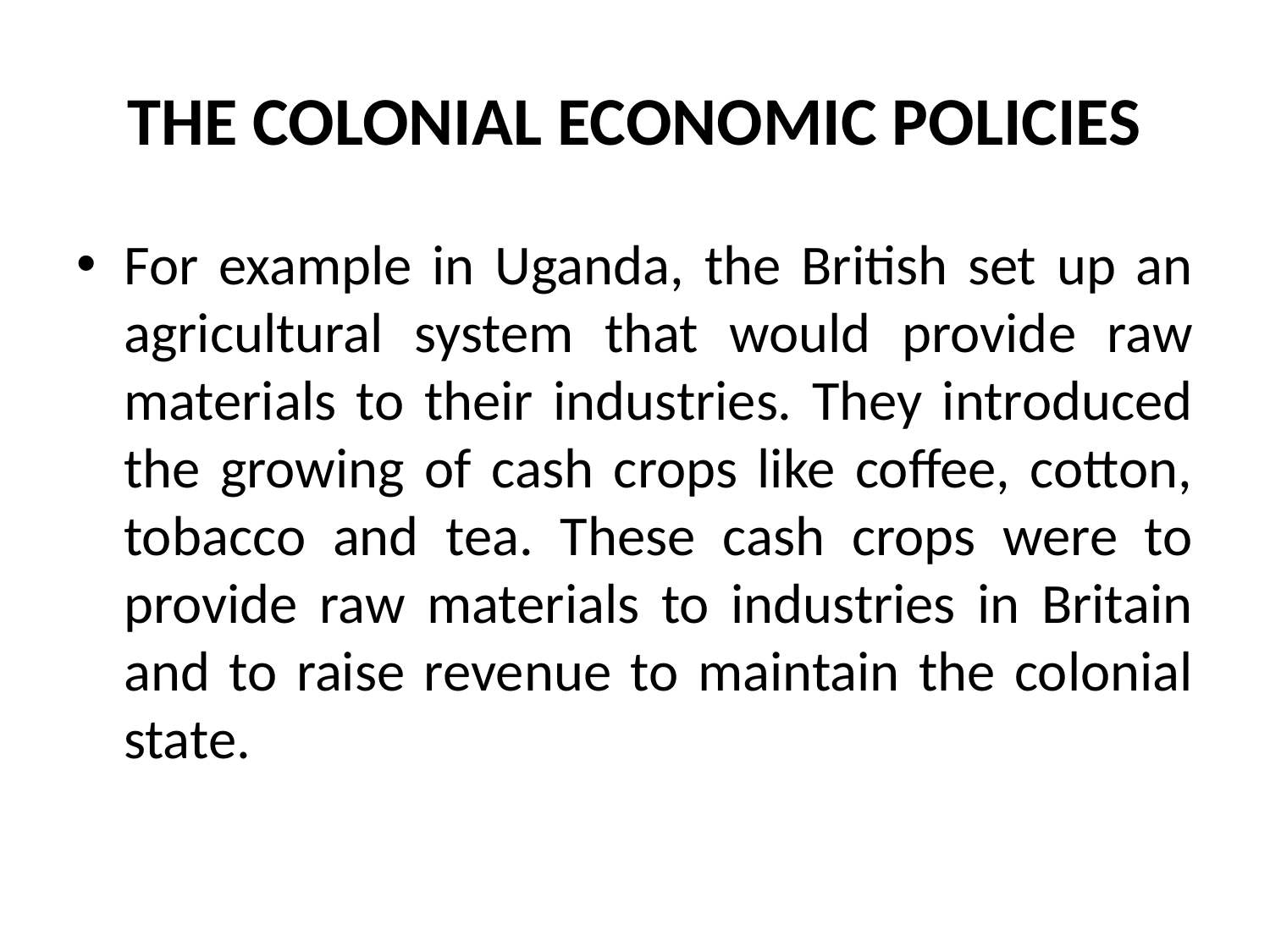

# THE COLONIAL ECONOMIC POLICIES
For example in Uganda, the British set up an agricultural system that would provide raw materials to their industries. They introduced the growing of cash crops like coffee, cotton, tobacco and tea. These cash crops were to provide raw materials to industries in Britain and to raise revenue to maintain the colonial state.